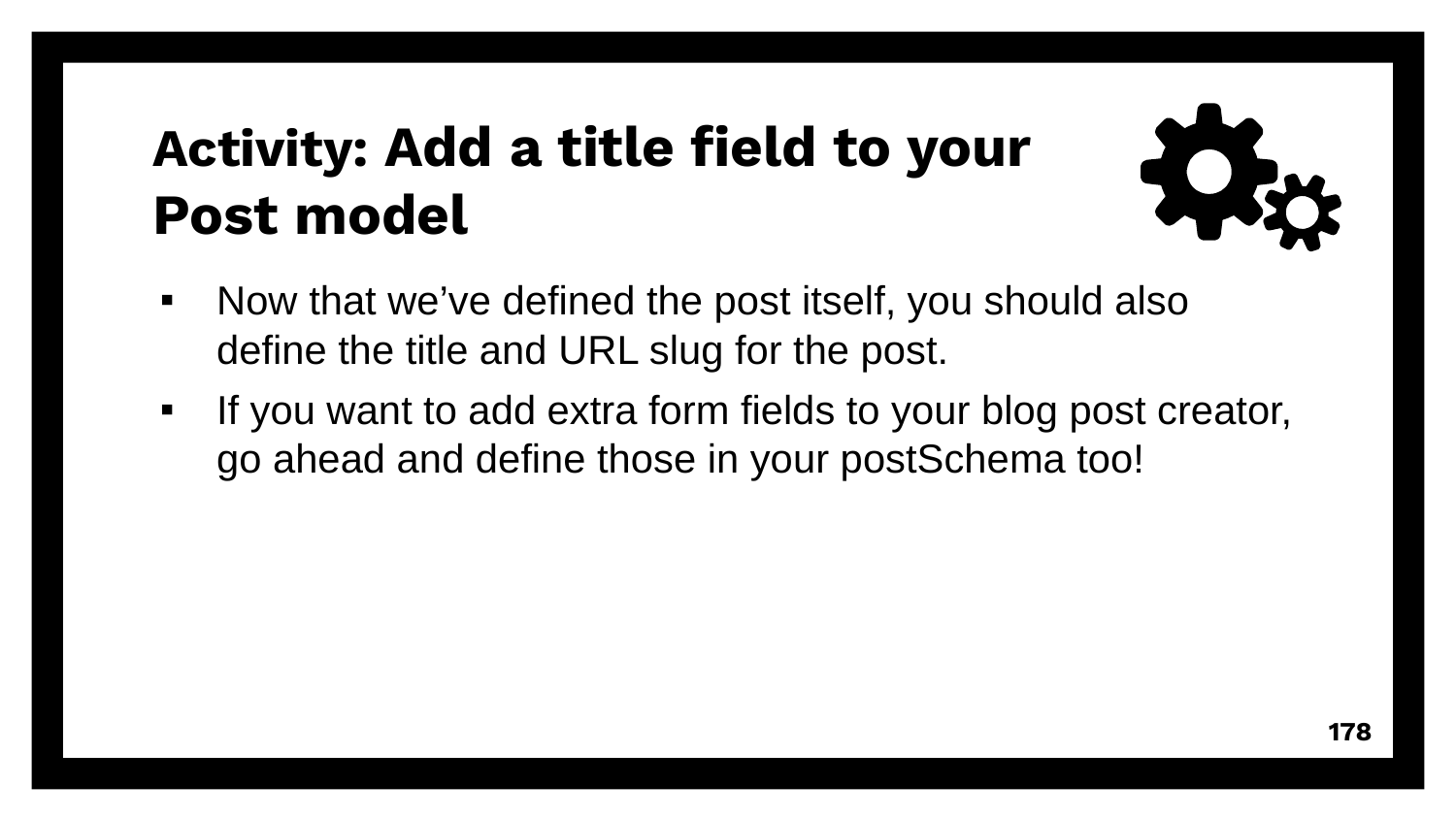

# Activity: Add a title field to your Post model
Now that we’ve defined the post itself, you should also define the title and URL slug for the post.
If you want to add extra form fields to your blog post creator, go ahead and define those in your postSchema too!
178